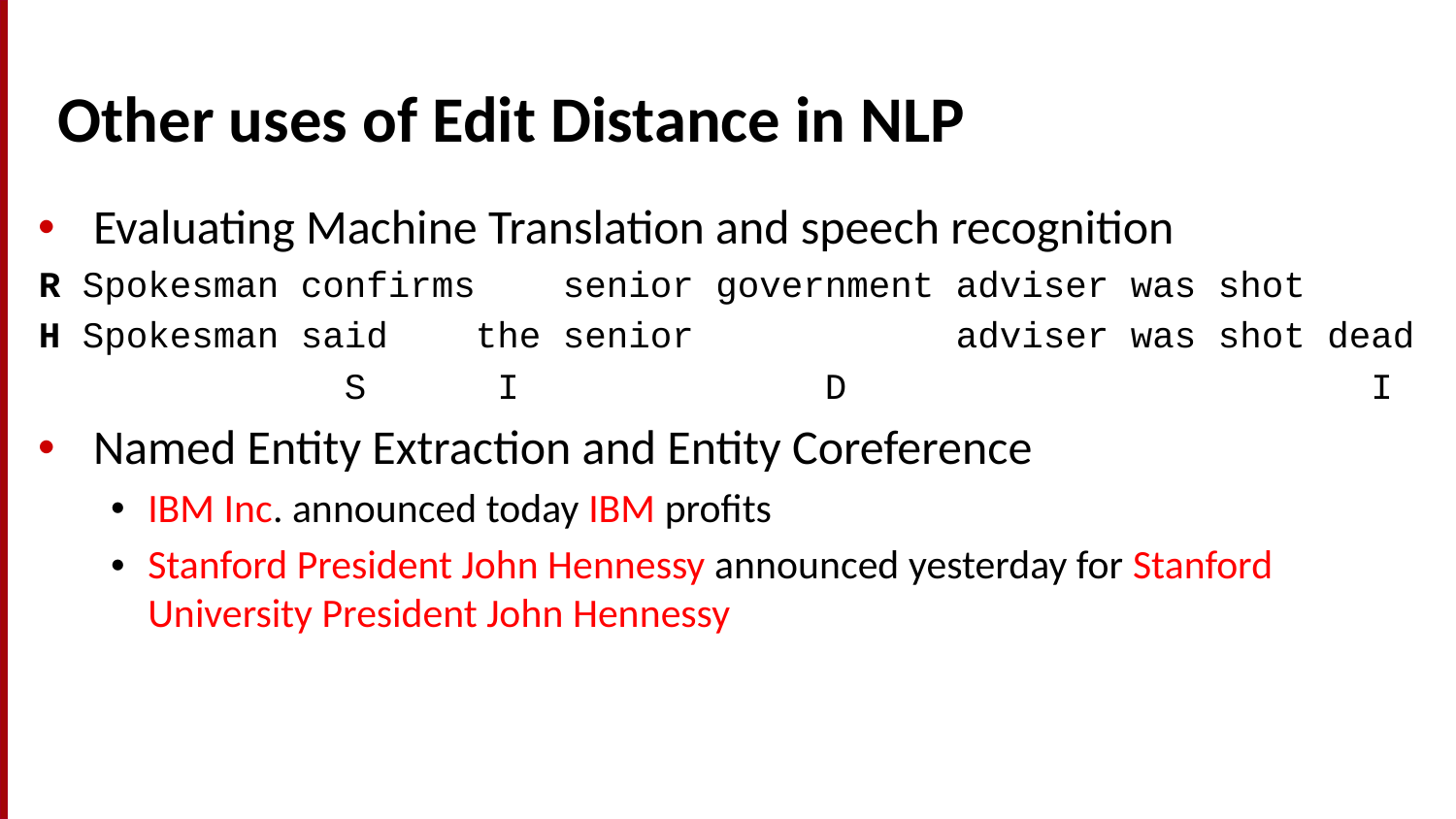

Other uses of Edit Distance in NLP
Evaluating Machine Translation and speech recognition
R Spokesman confirms    senior government adviser was shot
H Spokesman said    the senior            adviser was shot dead
              S      I              D                        I
Named Entity Extraction and Entity Coreference
IBM Inc. announced today IBM profits
Stanford President John Hennessy announced yesterday for Stanford University President John Hennessy